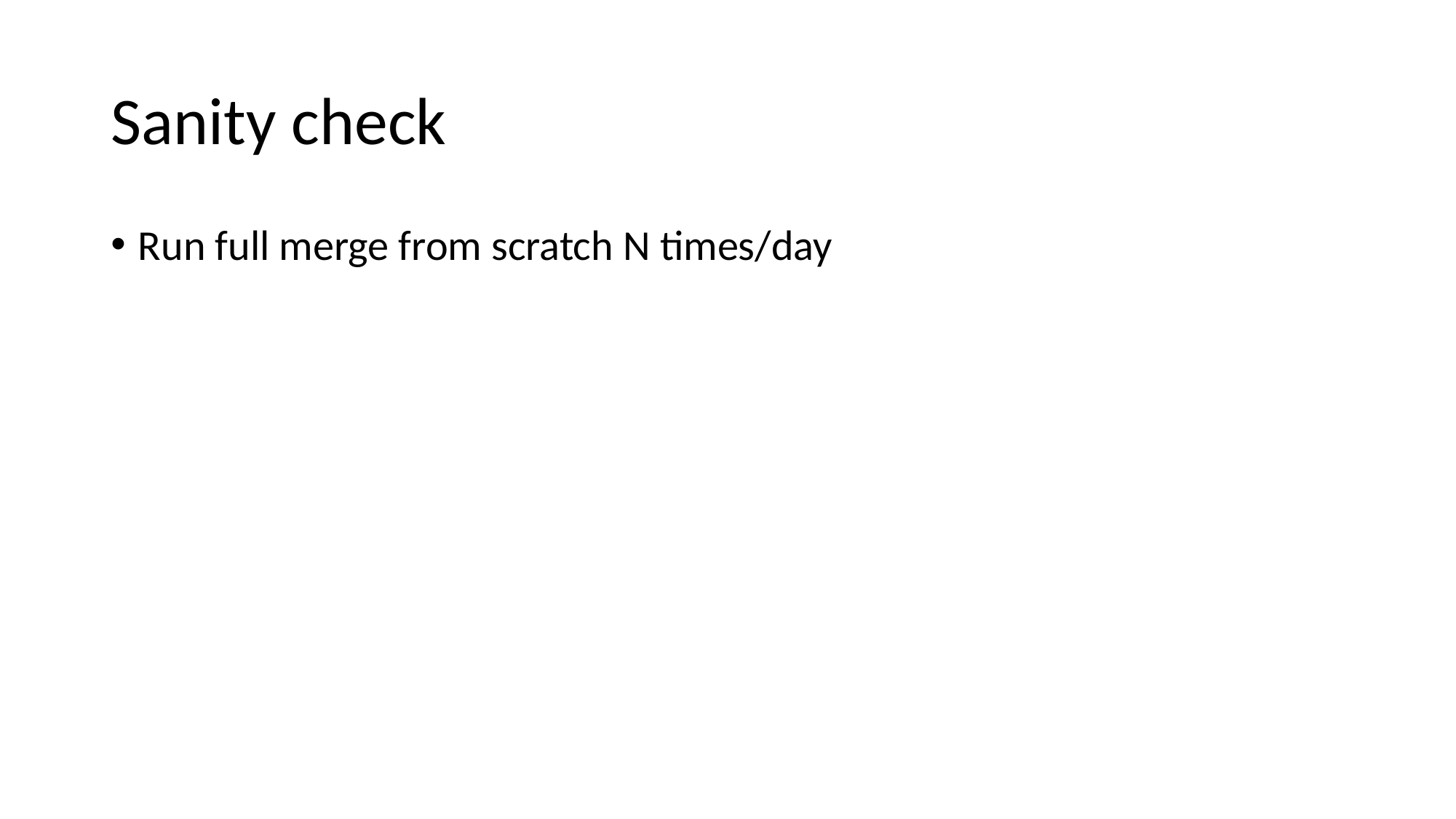

# Sanity check
Run full merge from scratch N times/day